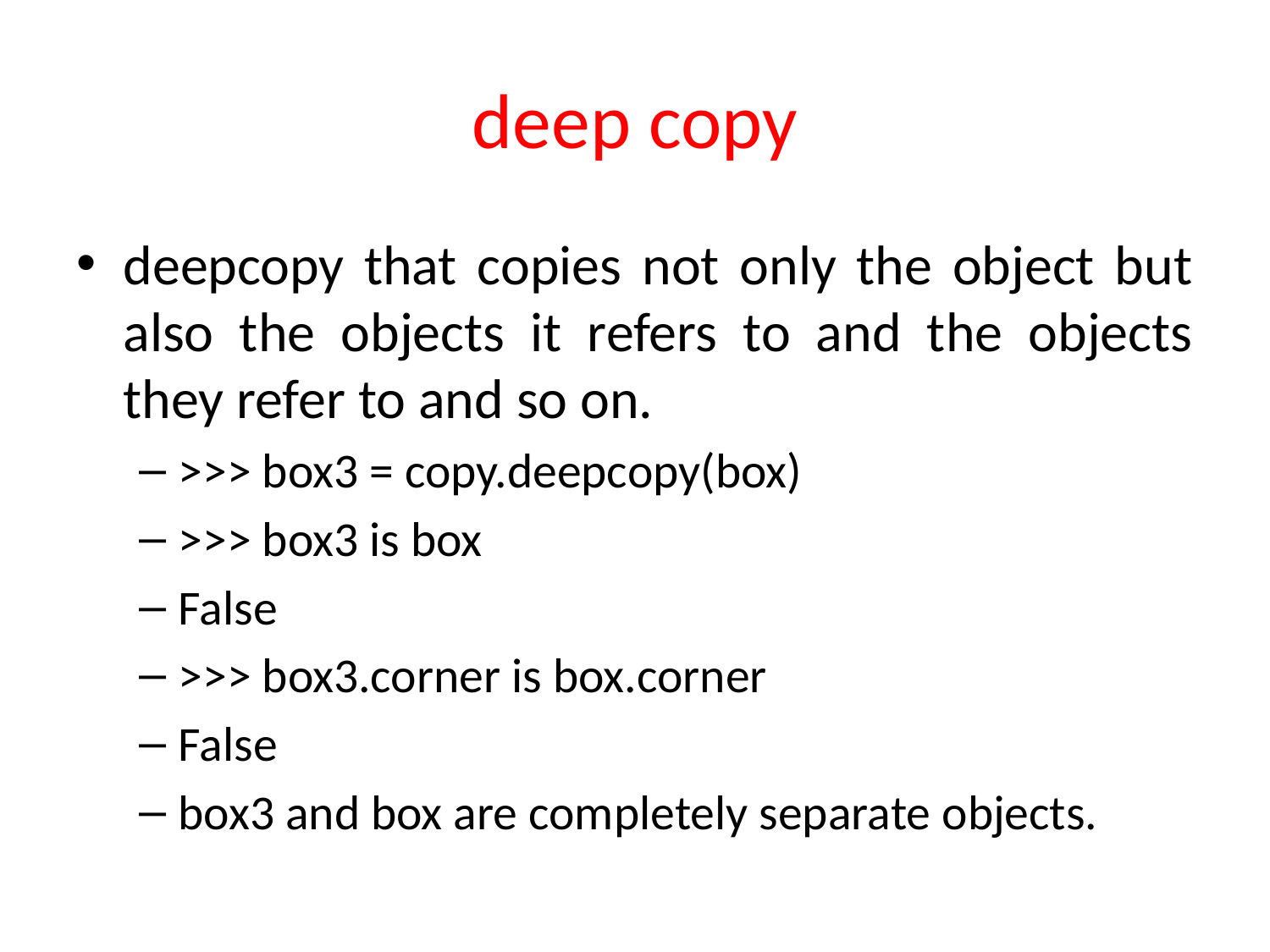

# deep copy
deepcopy that copies not only the object but also the objects it refers to and the objects they refer to and so on.
>>> box3 = copy.deepcopy(box)
>>> box3 is box
False
>>> box3.corner is box.corner
False
box3 and box are completely separate objects.